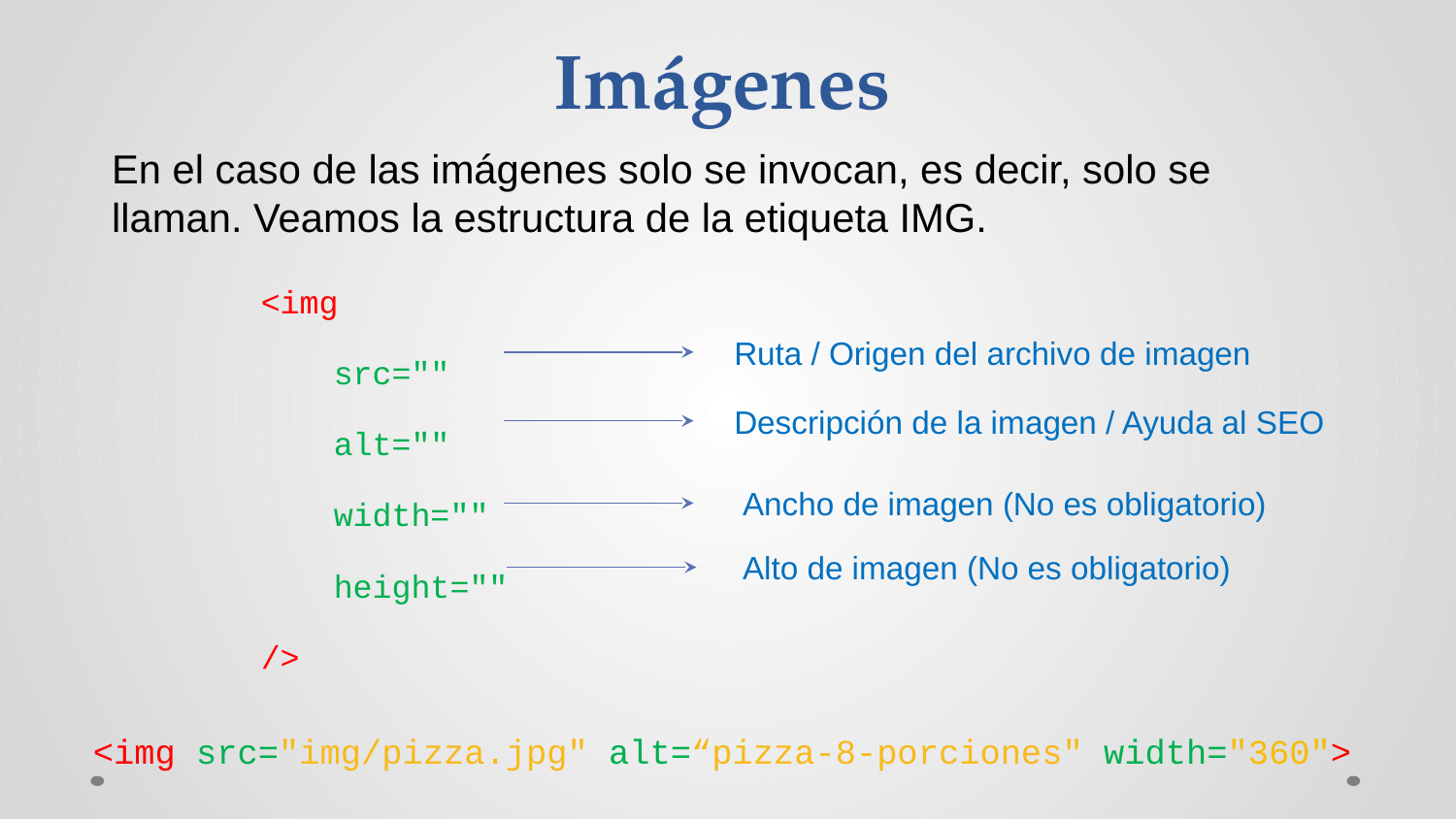

Imágenes
En el caso de las imágenes solo se invocan, es decir, solo se llaman. Veamos la estructura de la etiqueta IMG.
<img
src=""
alt=""
width=""
height=""
/>
Ruta / Origen del archivo de imagen
Descripción de la imagen / Ayuda al SEO
Ancho de imagen (No es obligatorio)
Alto de imagen (No es obligatorio)
<img src="img/pizza.jpg" alt=“pizza-8-porciones" width="360">